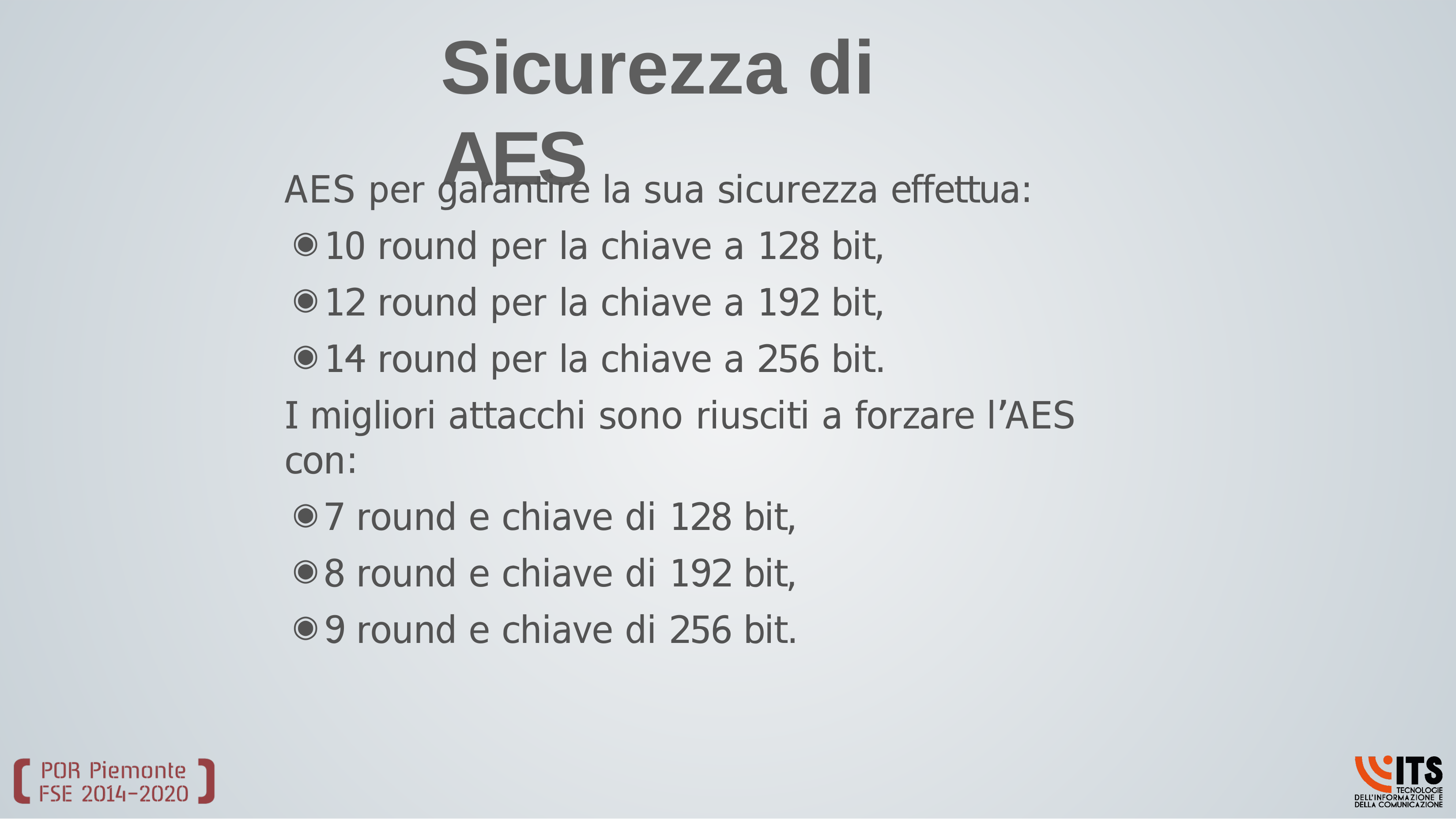

# Sicurezza di AES
AES per garantire la sua sicurezza effettua:
10 round per la chiave a 128 bit,
12 round per la chiave a 192 bit,
14 round per la chiave a 256 bit.
I migliori attacchi sono riusciti a forzare l’AES con:
7 round e chiave di 128 bit,
8 round e chiave di 192 bit,
9 round e chiave di 256 bit.